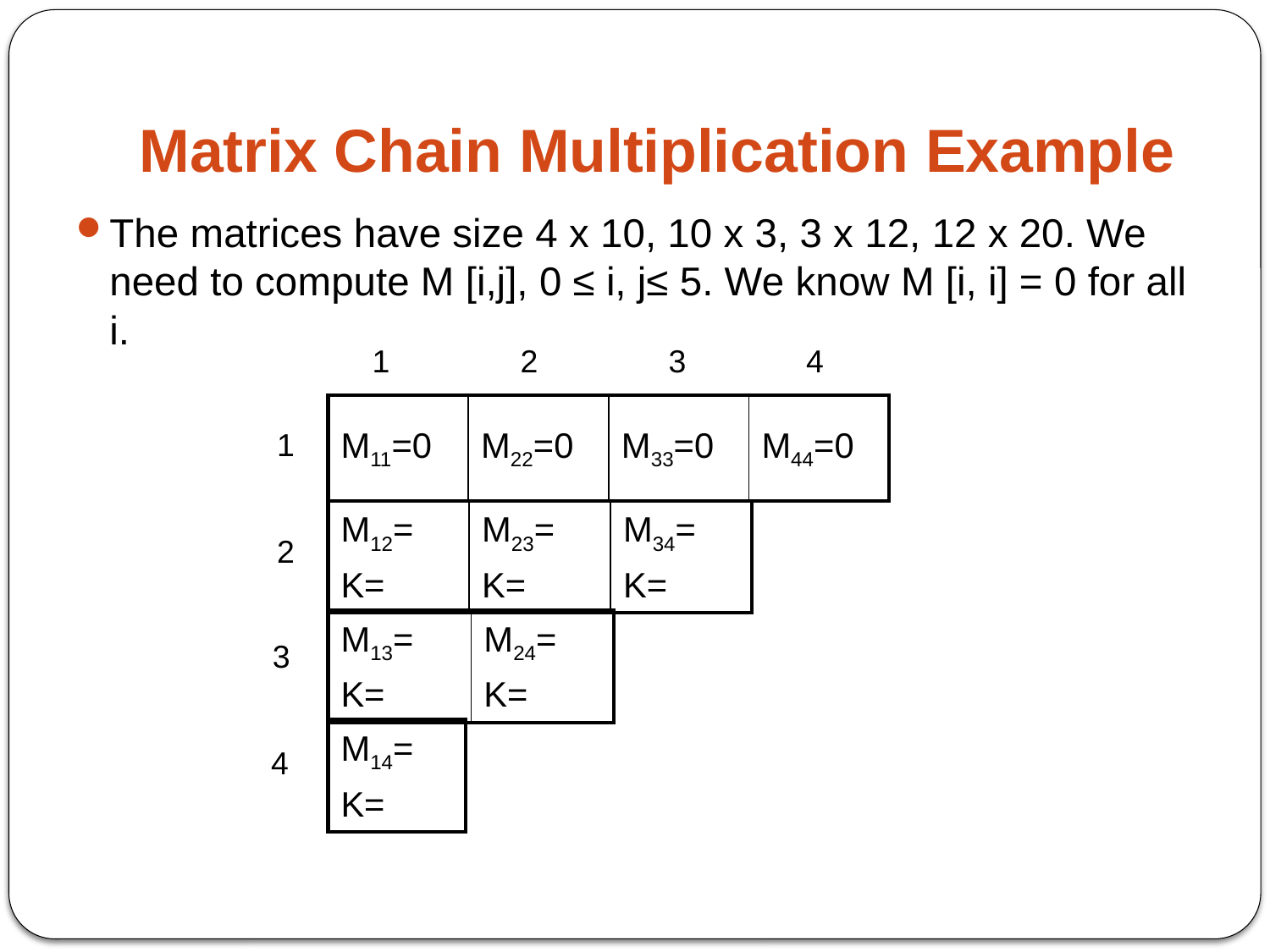

# Matrix Chain Multiplication Example
The matrices have size 4 x 10, 10 x 3, 3 x 12, 12 x 20. We need to compute M [i,j], 0 ≤ i, j≤ 5. We know M [i, i] = 0 for all i.

1
2
3
4
| M11=0 | M22=0 | M33=0 | M44=0 |
| --- | --- | --- | --- |
1
| M12= K= | M23= K= | M34= K= |
| --- | --- | --- |
2
| M13= K= | M24= K= |
| --- | --- |
3
| M14= K= |
| --- |
  4